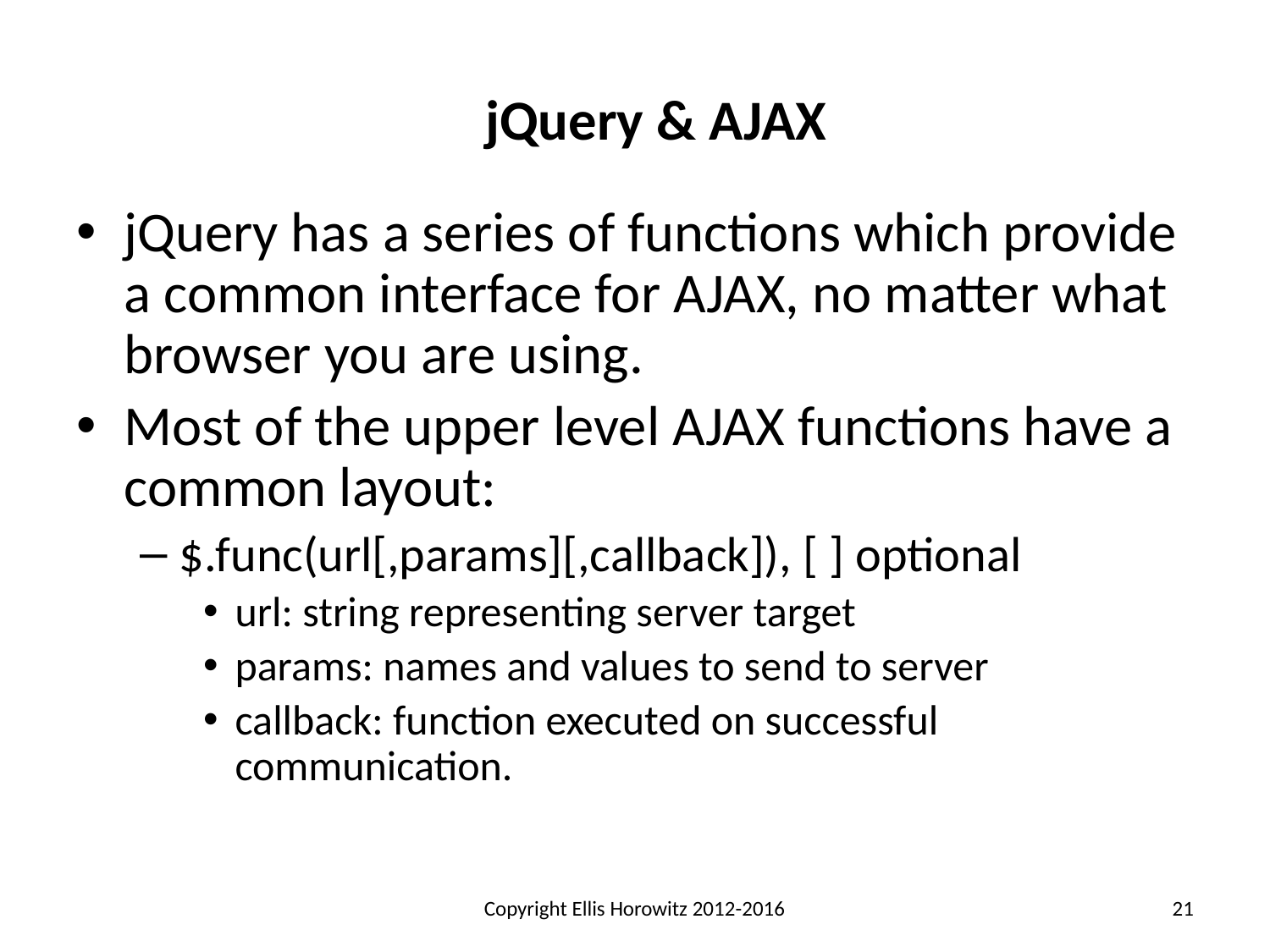

# jQuery & AJAX
jQuery has a series of functions which provide a common interface for AJAX, no matter what browser you are using.
Most of the upper level AJAX functions have a common layout:
$.func(url[,params][,callback]), [ ] optional
url: string representing server target
params: names and values to send to server
callback: function executed on successful communication.
Copyright Ellis Horowitz 2012-2016
21